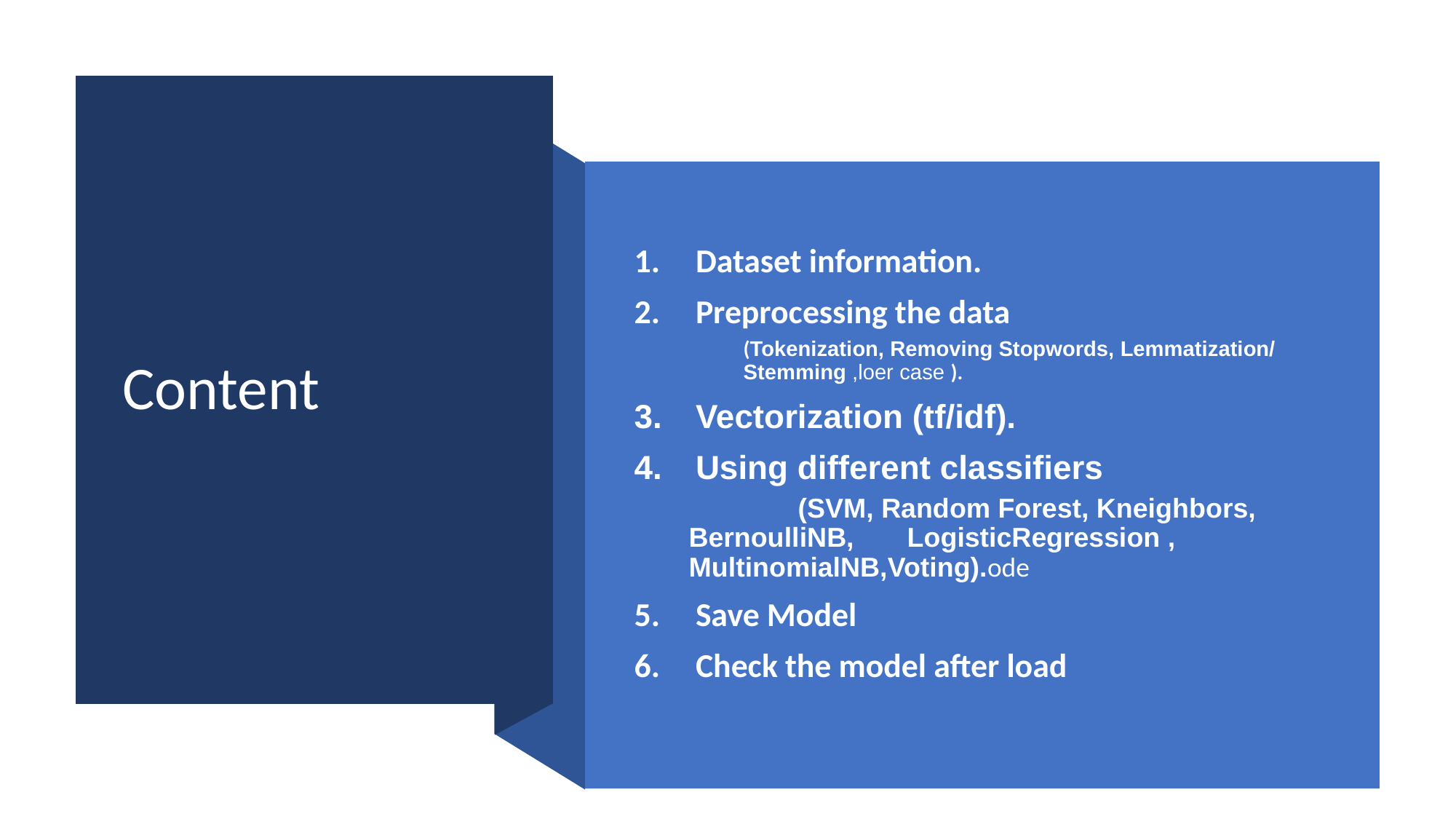

# Content

Dataset information.
Preprocessing the data
(Tokenization, Removing Stopwords, Lemmatization/ Stemming ,loer case ).
Vectorization (tf/idf).
Using different classifiers
	(SVM, Random Forest, Kneighbors, BernoulliNB, 	LogisticRegression , MultinomialNB,Voting).ode
Save Model
Check the model after load